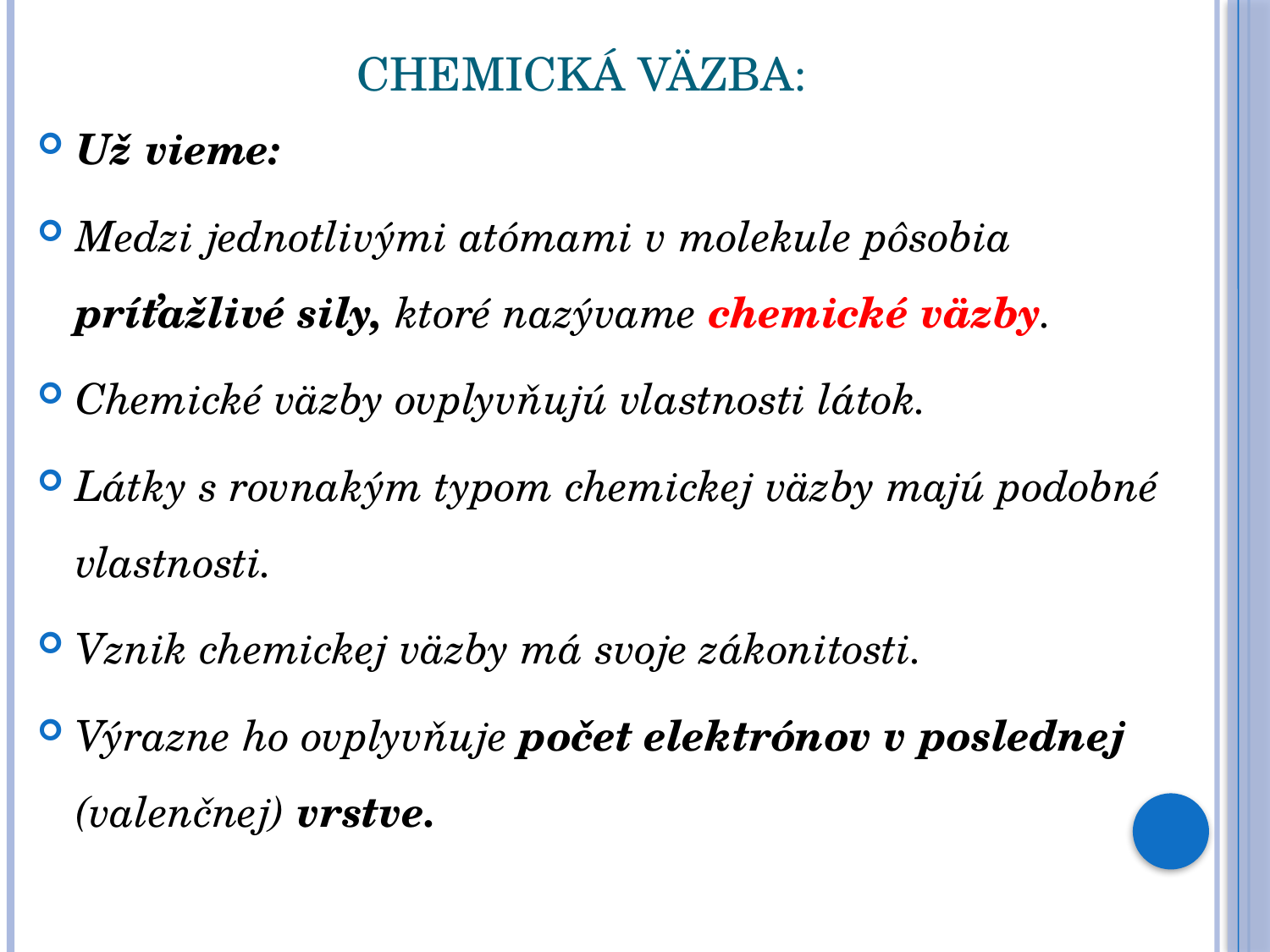

# Chemická väzba:
Už vieme:
Medzi jednotlivými atómami v molekule pôsobia príťažlivé sily, ktoré nazývame chemické väzby.
Chemické väzby ovplyvňujú vlastnosti látok.
Látky s rovnakým typom chemickej väzby majú podobné vlastnosti.
Vznik chemickej väzby má svoje zákonitosti.
Výrazne ho ovplyvňuje počet elektrónov v poslednej (valenčnej) vrstve.